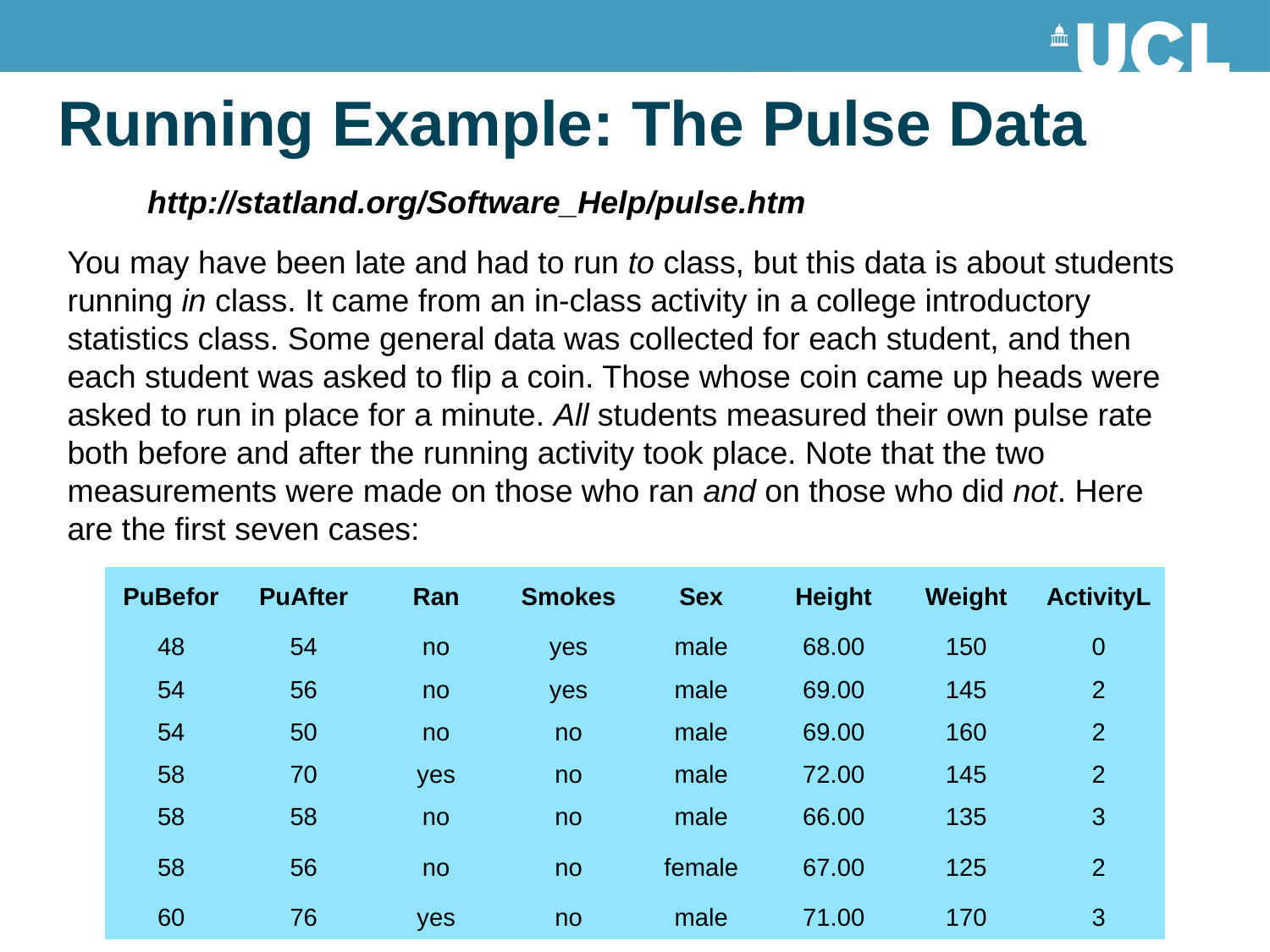

# Running Example: The Pulse Data
http://statland.org/Software_Help/pulse.htm
You may have been late and had to run to class, but this data is about students running in class. It came from an in-class activity in a college introductory statistics class. Some general data was collected for each student, and then each student was asked to flip a coin. Those whose coin came up heads were asked to run in place for a minute. All students measured their own pulse rate both before and after the running activity took place. Note that the two measurements were made on those who ran and on those who did not. Here are the first seven cases:
| PuBefor | PuAfter | Ran | Smokes | Sex | Height | Weight | ActivityL |
| --- | --- | --- | --- | --- | --- | --- | --- |
| 48 | 54 | no | yes | male | 68.00 | 150 | 0 |
| 54 | 56 | no | yes | male | 69.00 | 145 | 2 |
| 54 | 50 | no | no | male | 69.00 | 160 | 2 |
| 58 | 70 | yes | no | male | 72.00 | 145 | 2 |
| 58 | 58 | no | no | male | 66.00 | 135 | 3 |
| 58 | 56 | no | no | female | 67.00 | 125 | 2 |
| 60 | 76 | yes | no | male | 71.00 | 170 | 3 |